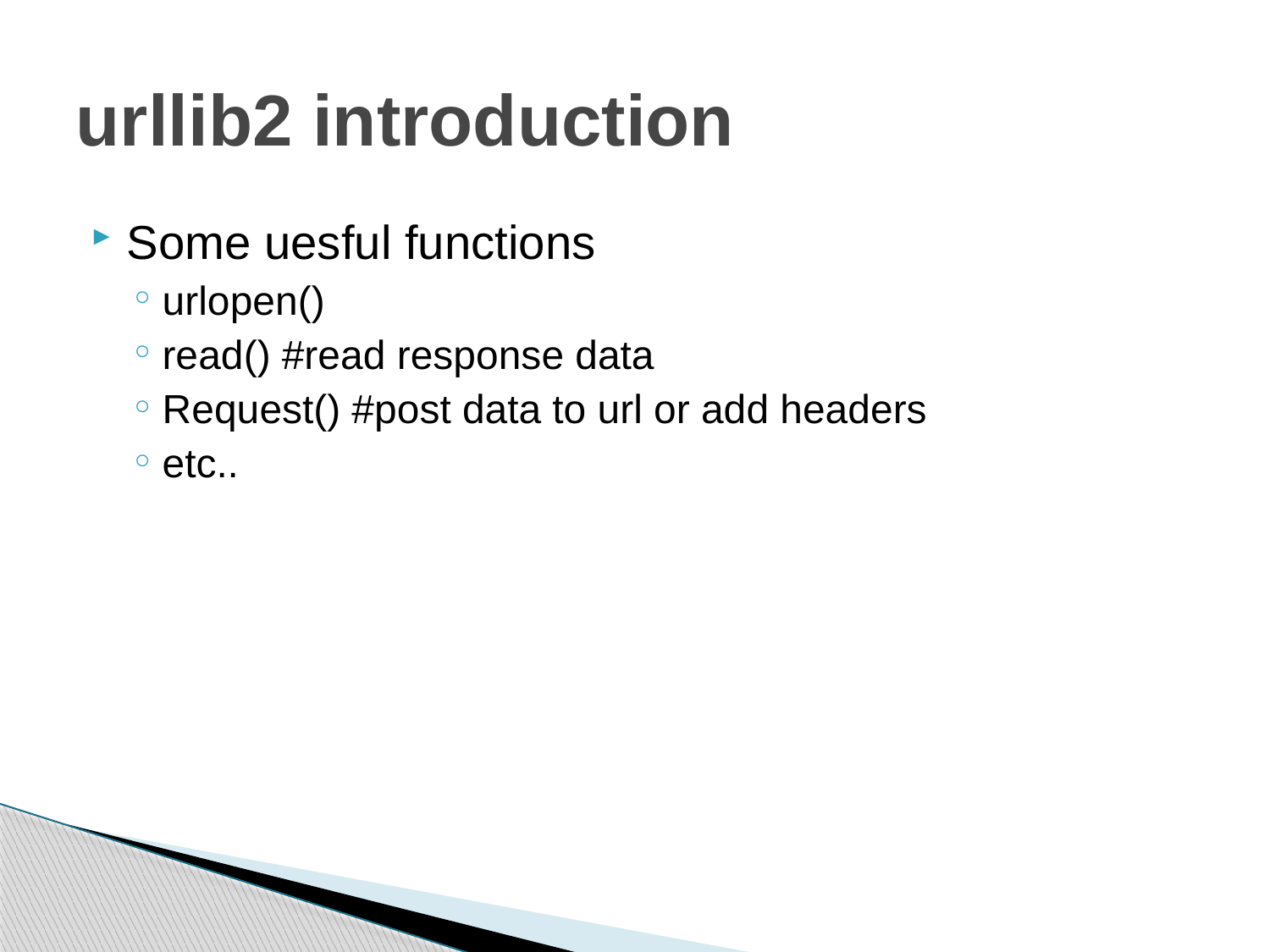

# urllib2 introduction
Some uesful functions
urlopen()
read() #read response data
Request() #post data to url or add headers
etc..